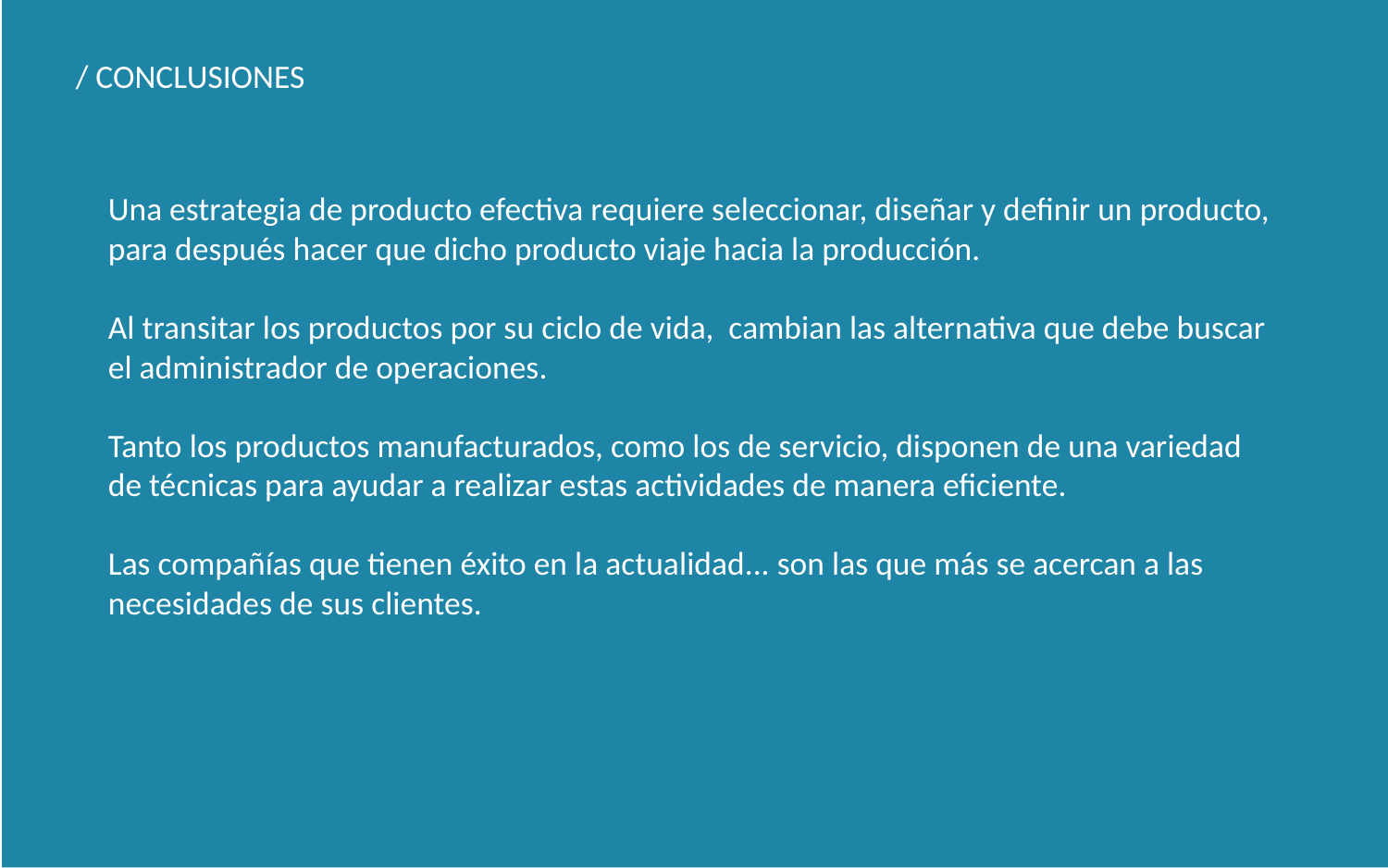

/ CONCLUSIONES
Una estrategia de producto efectiva requiere seleccionar, diseñar y definir un producto, para después hacer que dicho producto viaje hacia la producción.

Al transitar los productos por su ciclo de vida,  cambian las alternativa que debe buscar el administrador de operaciones.

Tanto los productos manufacturados, como los de servicio, disponen de una variedad de técnicas para ayudar a realizar estas actividades de manera eficiente.

Las compañías que tienen éxito en la actualidad... son las que más se acercan a las necesidades de sus clientes.